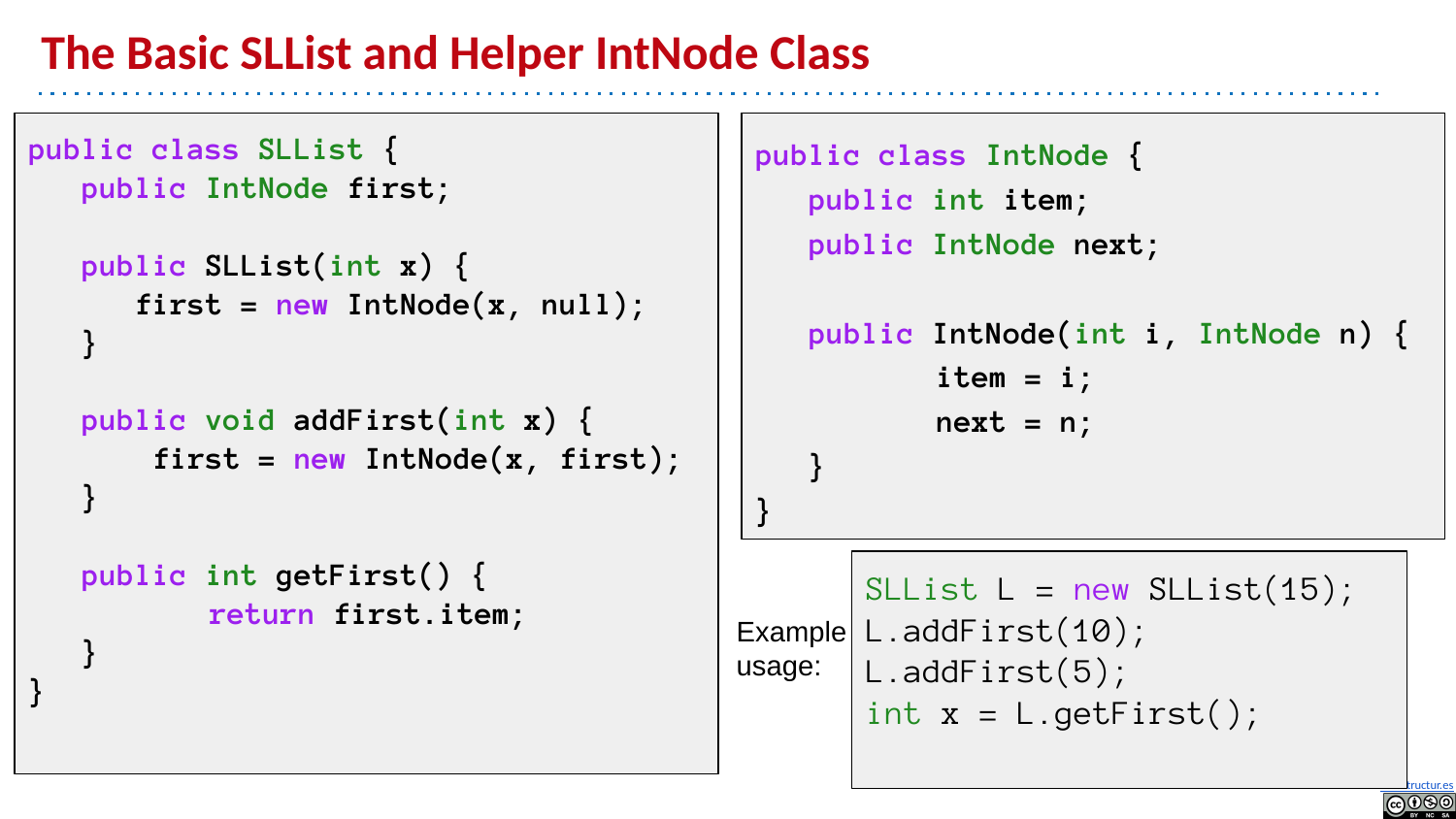

# The Basic SLList and Helper IntNode Class
public class SLList {
   public IntNode first;

   public SLList(int x) {
      first = new IntNode(x, null);
   }

   public void addFirst(int x) {
       first = new IntNode(x, first);
   }

   public int getFirst() {
  	  return first.item;
   }
}
public class IntNode {
   public int item;
   public IntNode next;

   public IntNode(int i, IntNode n) {
   	  item = i;
   	  next = n;
   }
}

SLList L = new SLList(15);
L.addFirst(10);
L.addFirst(5);
int x = L.getFirst();
Example
usage: